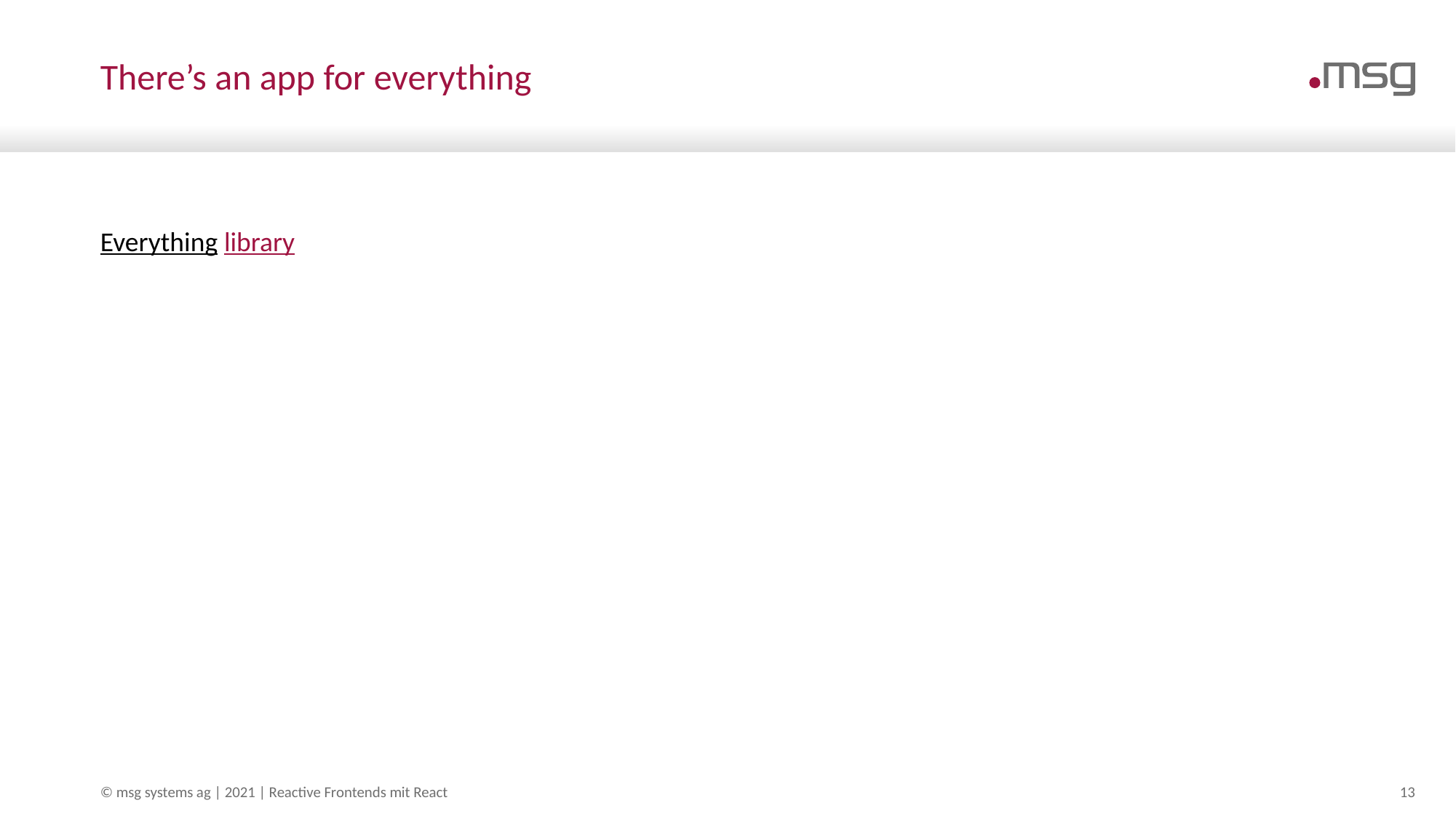

# There’s an app for everything
Everything library
© msg systems ag | 2021 | Reactive Frontends mit React
13